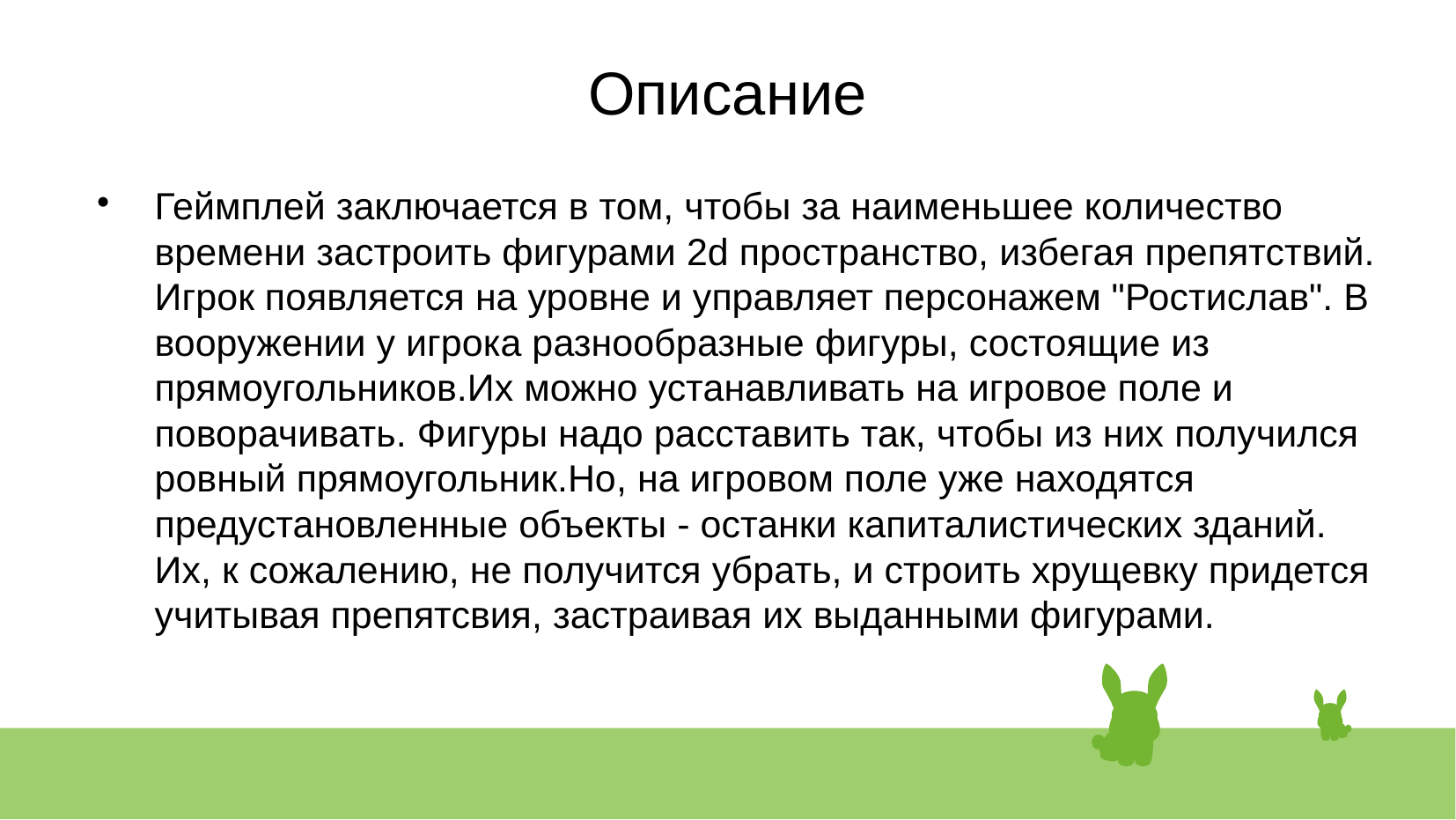

Описание
Геймплей заключается в том, чтобы за наименьшее количество времени застроить фигурами 2d пространство, избегая препятствий. Игрок появляется на уровне и управляет персонажем "Ростислав". В вооружении у игрока разнообразные фигуры, состоящие из прямоугольников.Их можно устанавливать на игровое поле и поворачивать. Фигуры надо расставить так, чтобы из них получился ровный прямоугольник.Но, на игровом поле уже находятся предустановленные объекты - останки капиталистических зданий. Их, к сожалению, не получится убрать, и строить хрущевку придется учитывая препятсвия, застраивая их выданными фигурами.